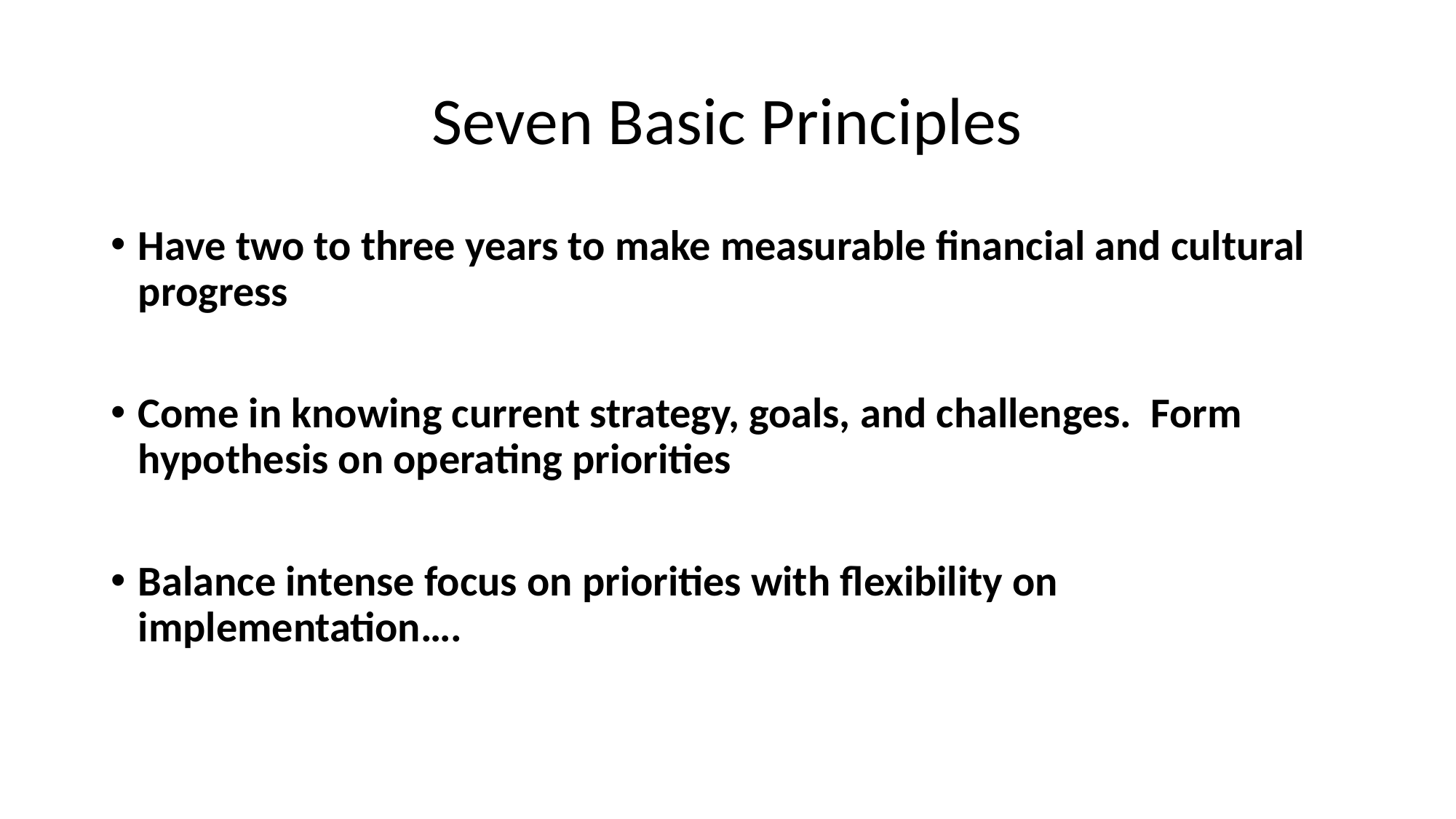

# Seven Basic Principles
Have two to three years to make measurable financial and cultural progress

Come in knowing current strategy, goals, and challenges.  Form hypothesis on operating priorities

Balance intense focus on priorities with flexibility on implementation….